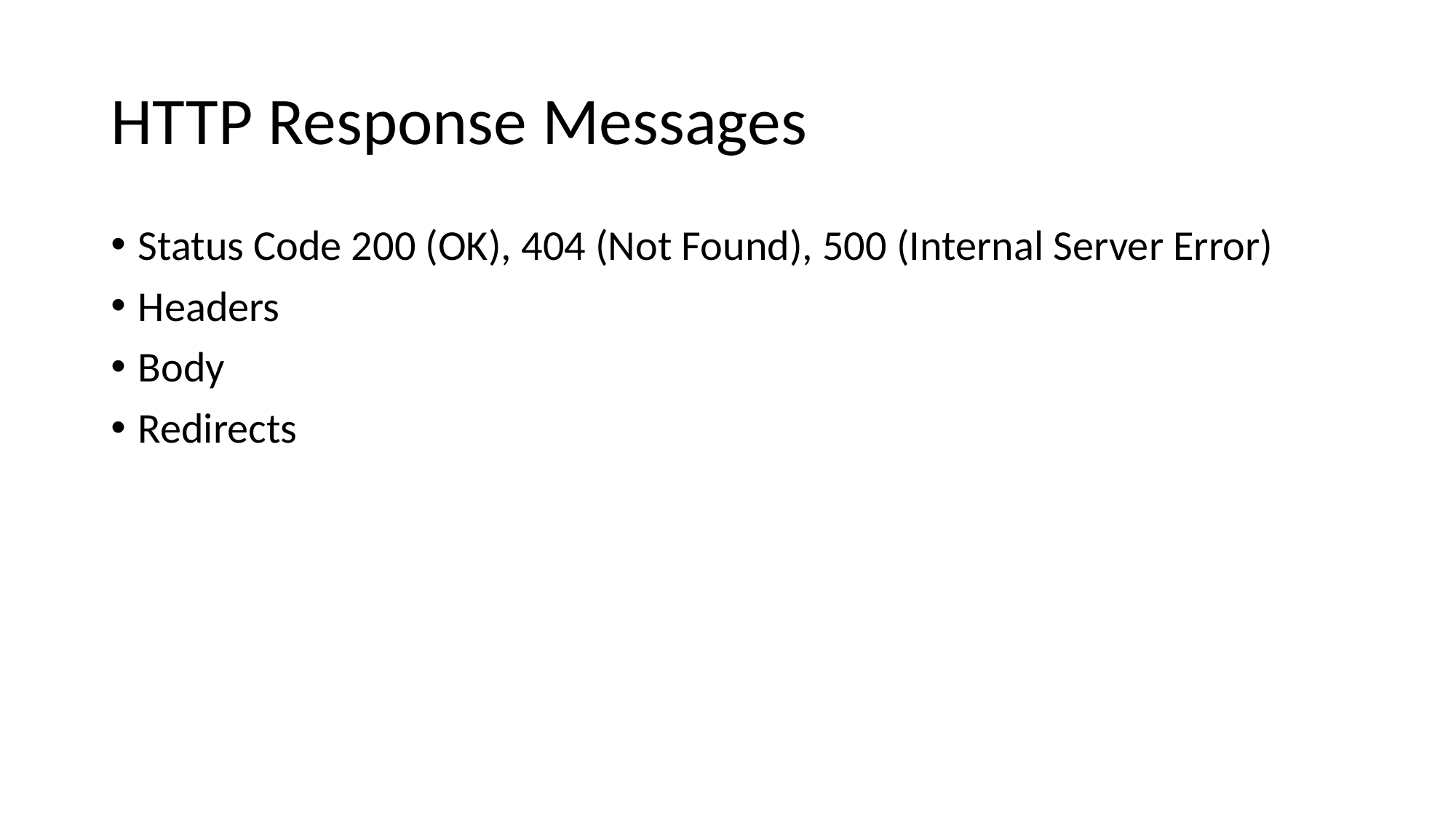

# HTTP Response Messages
Status Code 200 (OK), 404 (Not Found), 500 (Internal Server Error)
Headers
Body
Redirects